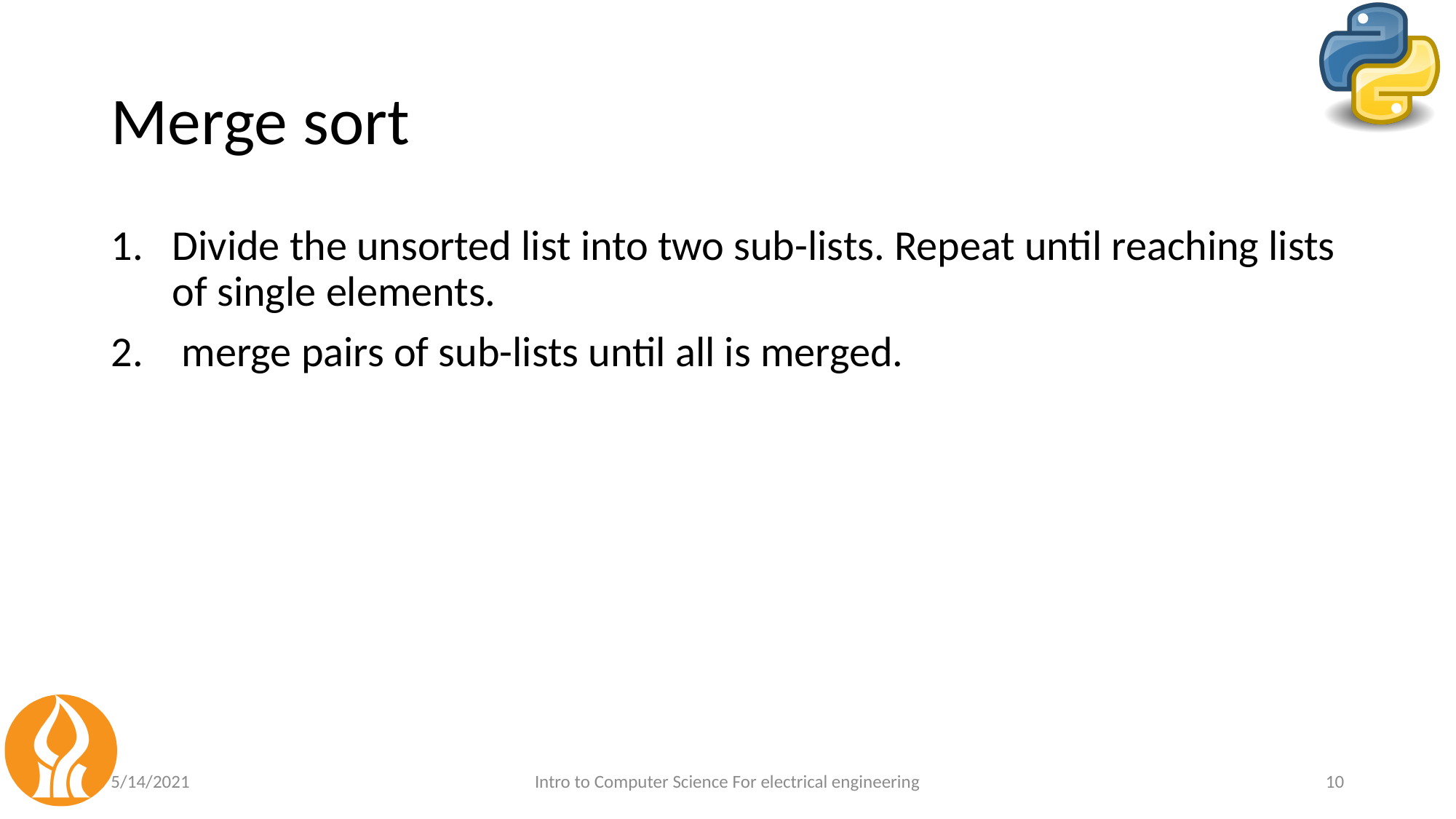

# Merge sort
Divide the unsorted list into two sub-lists. Repeat until reaching lists of single elements.
 merge pairs of sub-lists until all is merged.
5/14/2021
Intro to Computer Science For electrical engineering
10